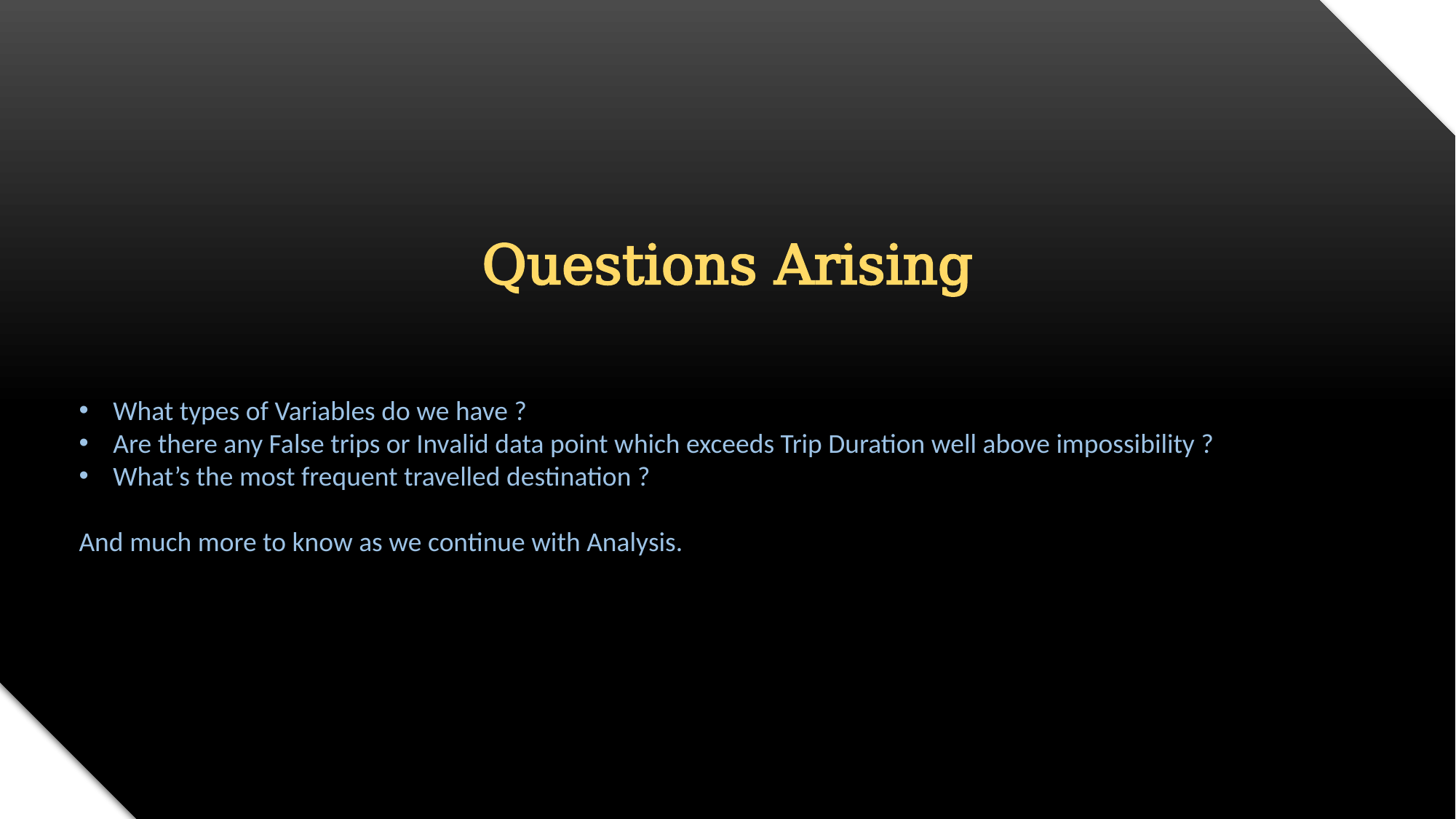

Questions Arising

What types of Variables do we have ?
Are there any False trips or Invalid data point which exceeds Trip Duration well above impossibility ?
What’s the most frequent travelled destination ?

And much more to know as we continue with Analysis.